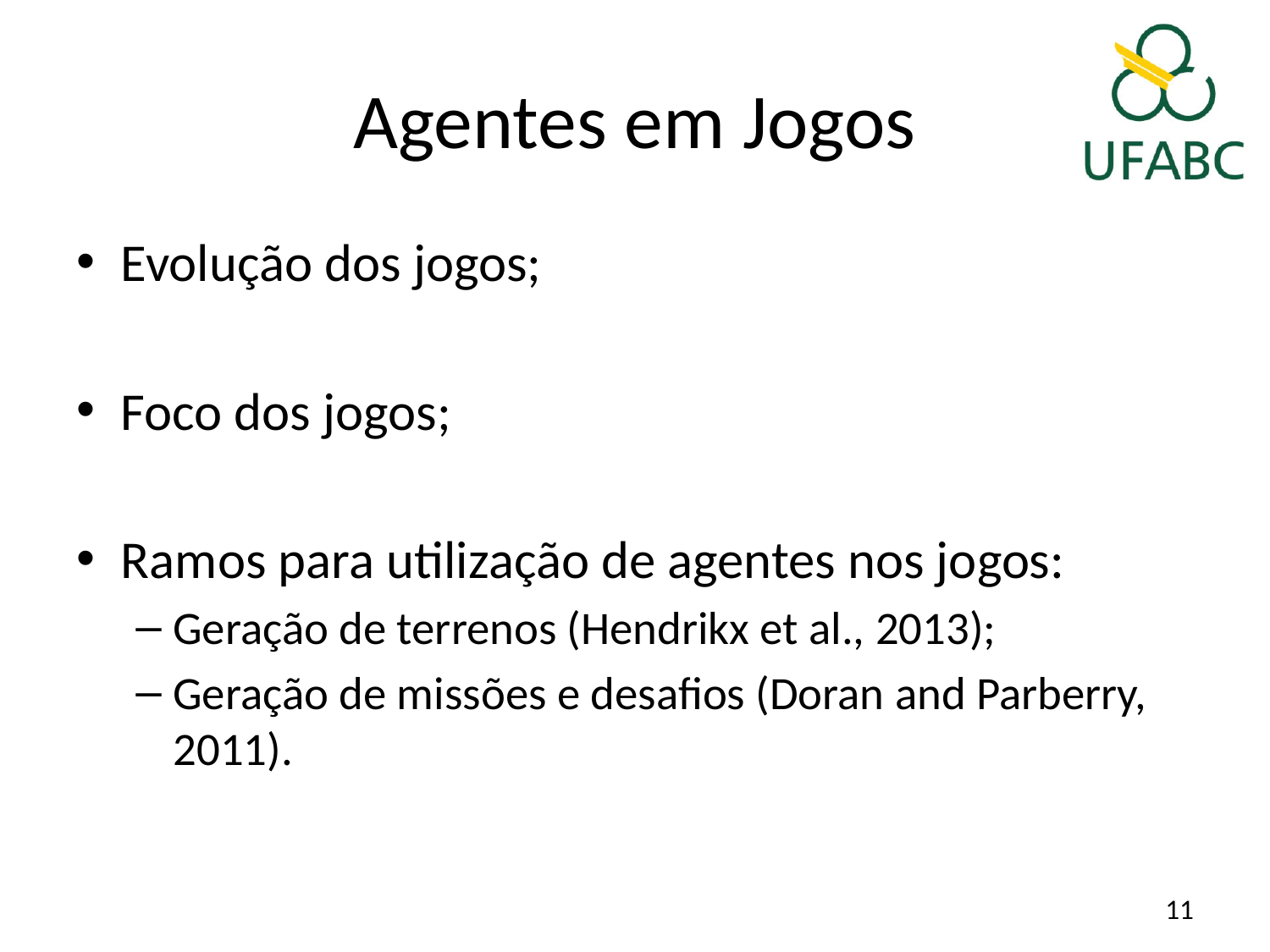

# Agentes em Jogos
Evolução dos jogos;

Foco dos jogos;

Ramos para utilização de agentes nos jogos:
Geração de terrenos (Hendrikx et al., 2013);
Geração de missões e desafios (Doran and Parberry, 2011).

11